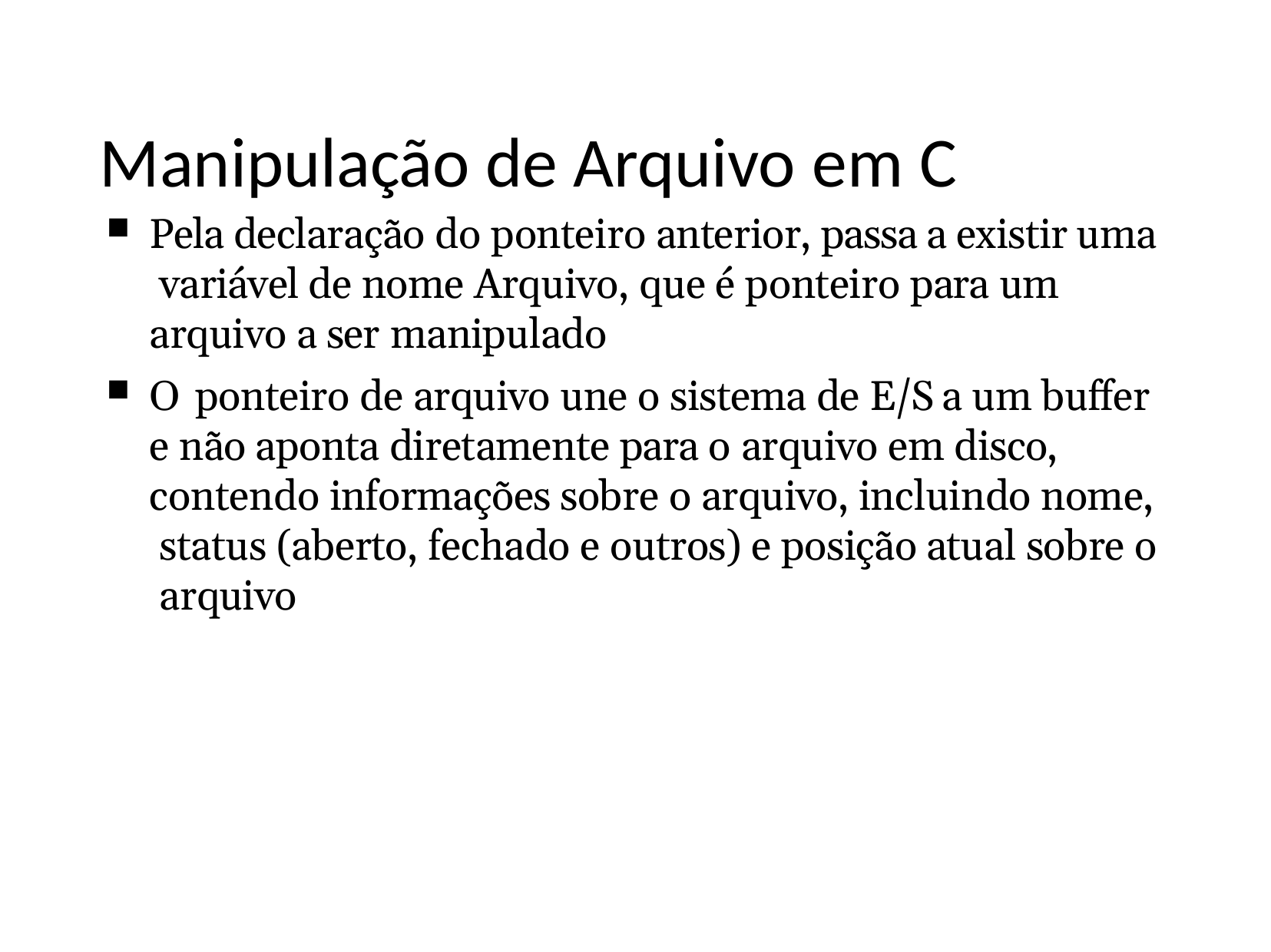

Manipulação de Arquivo em C
Pela declaração do ponteiro anterior, passa a existir uma  variável de nome Arquivo, que é ponteiro para um  arquivo a ser manipulado
O ponteiro de arquivo une o sistema de E/S a um buffer  e não aponta diretamente para o arquivo em disco,  contendo informações sobre o arquivo, incluindo nome,  status (aberto, fechado e outros) e posição atual sobre o  arquivo